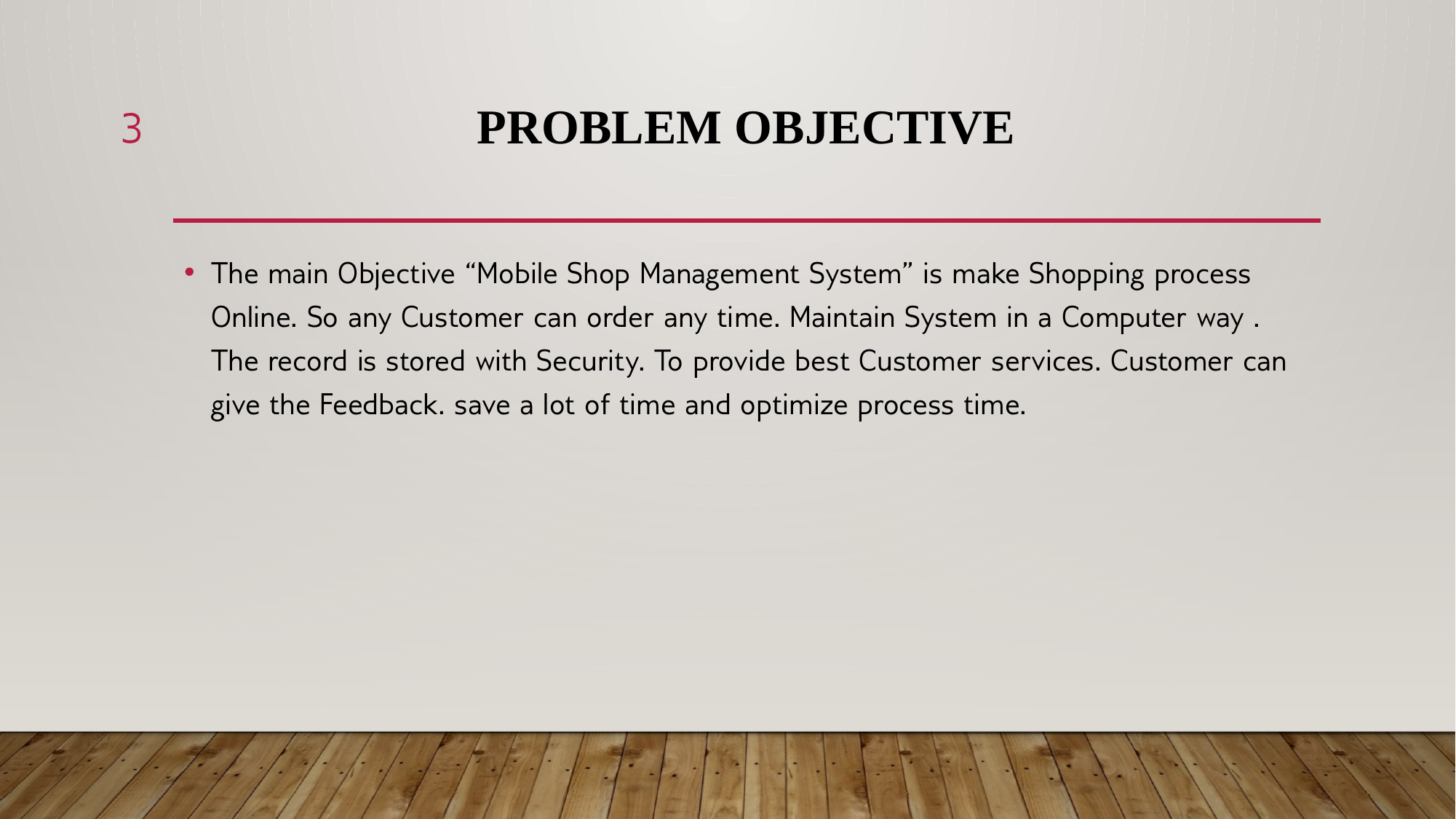

3
# Problem objective
The main Objective “Mobile Shop Management System” is make Shopping process Online. So any Customer can order any time. Maintain System in a Computer way . The record is stored with Security. To provide best Customer services. Customer can give the Feedback. save a lot of time and optimize process time.